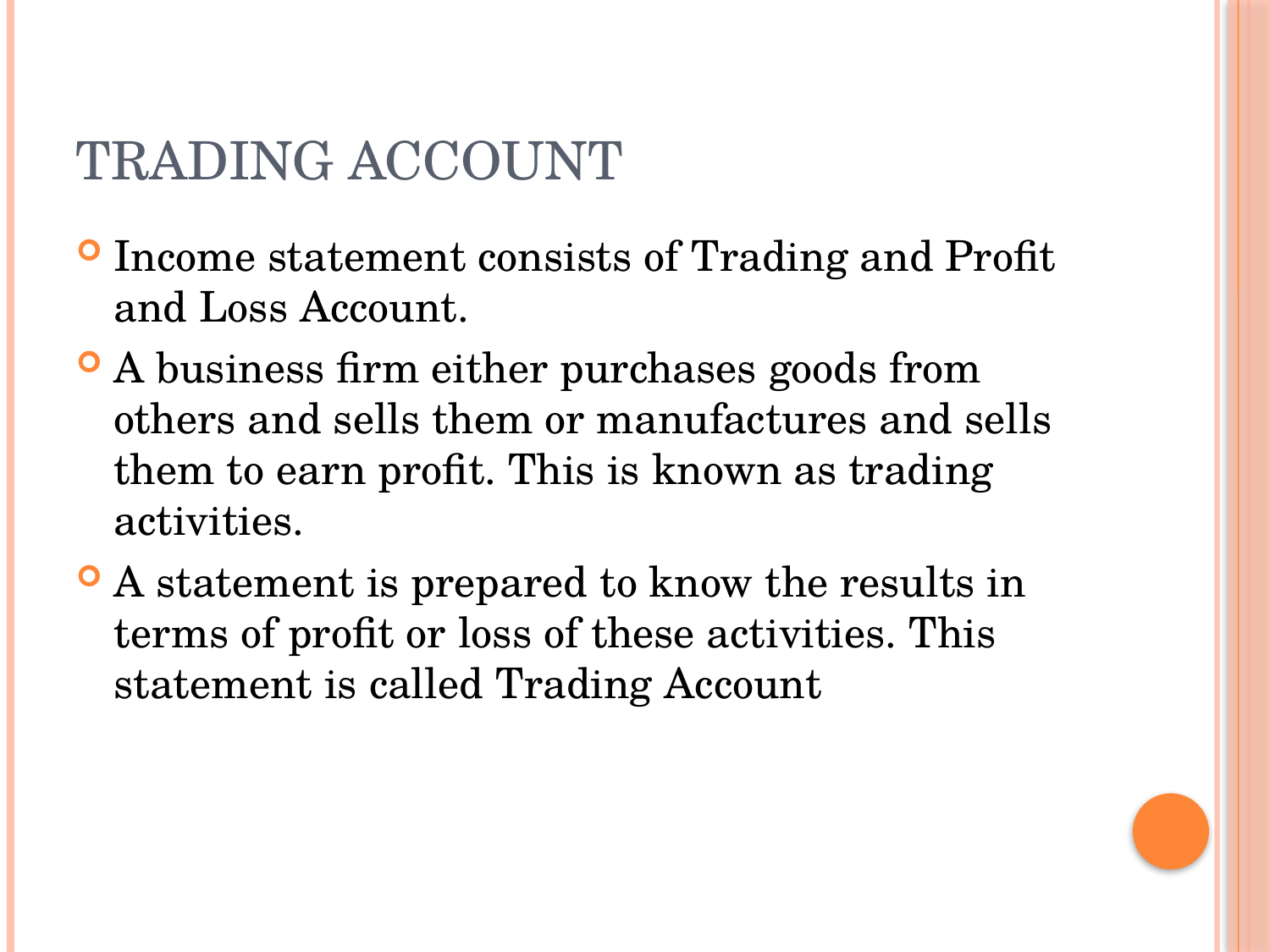

# Trading Account
Income statement consists of Trading and Profit and Loss Account.
A business firm either purchases goods from others and sells them or manufactures and sells them to earn profit. This is known as trading activities.
A statement is prepared to know the results in terms of profit or loss of these activities. This statement is called Trading Account